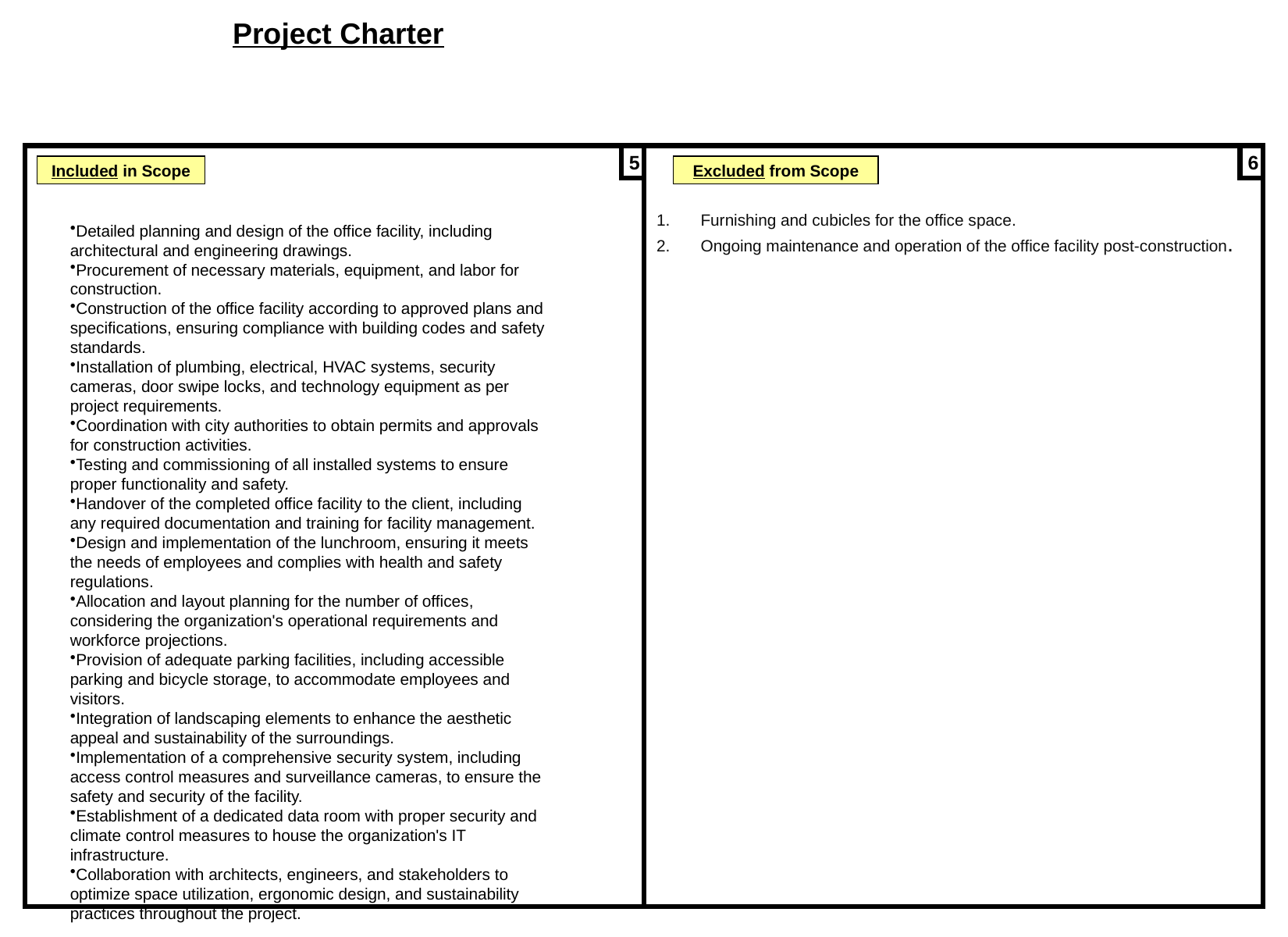

Project Charter

5

6
Included in Scope
Excluded from Scope

Detailed planning and design of the office facility, including architectural and engineering drawings.
Procurement of necessary materials, equipment, and labor for construction.
Construction of the office facility according to approved plans and specifications, ensuring compliance with building codes and safety standards.
Installation of plumbing, electrical, HVAC systems, security cameras, door swipe locks, and technology equipment as per project requirements.
Coordination with city authorities to obtain permits and approvals for construction activities.
Testing and commissioning of all installed systems to ensure proper functionality and safety.
Handover of the completed office facility to the client, including any required documentation and training for facility management.
Design and implementation of the lunchroom, ensuring it meets the needs of employees and complies with health and safety regulations.
Allocation and layout planning for the number of offices, considering the organization's operational requirements and workforce projections.
Provision of adequate parking facilities, including accessible parking and bicycle storage, to accommodate employees and visitors.
Integration of landscaping elements to enhance the aesthetic appeal and sustainability of the surroundings.
Implementation of a comprehensive security system, including access control measures and surveillance cameras, to ensure the safety and security of the facility.
Establishment of a dedicated data room with proper security and climate control measures to house the organization's IT infrastructure.
Collaboration with architects, engineers, and stakeholders to optimize space utilization, ergonomic design, and sustainability practices throughout the project.
Furnishing and cubicles for the office space.
Ongoing maintenance and operation of the office facility post-construction.